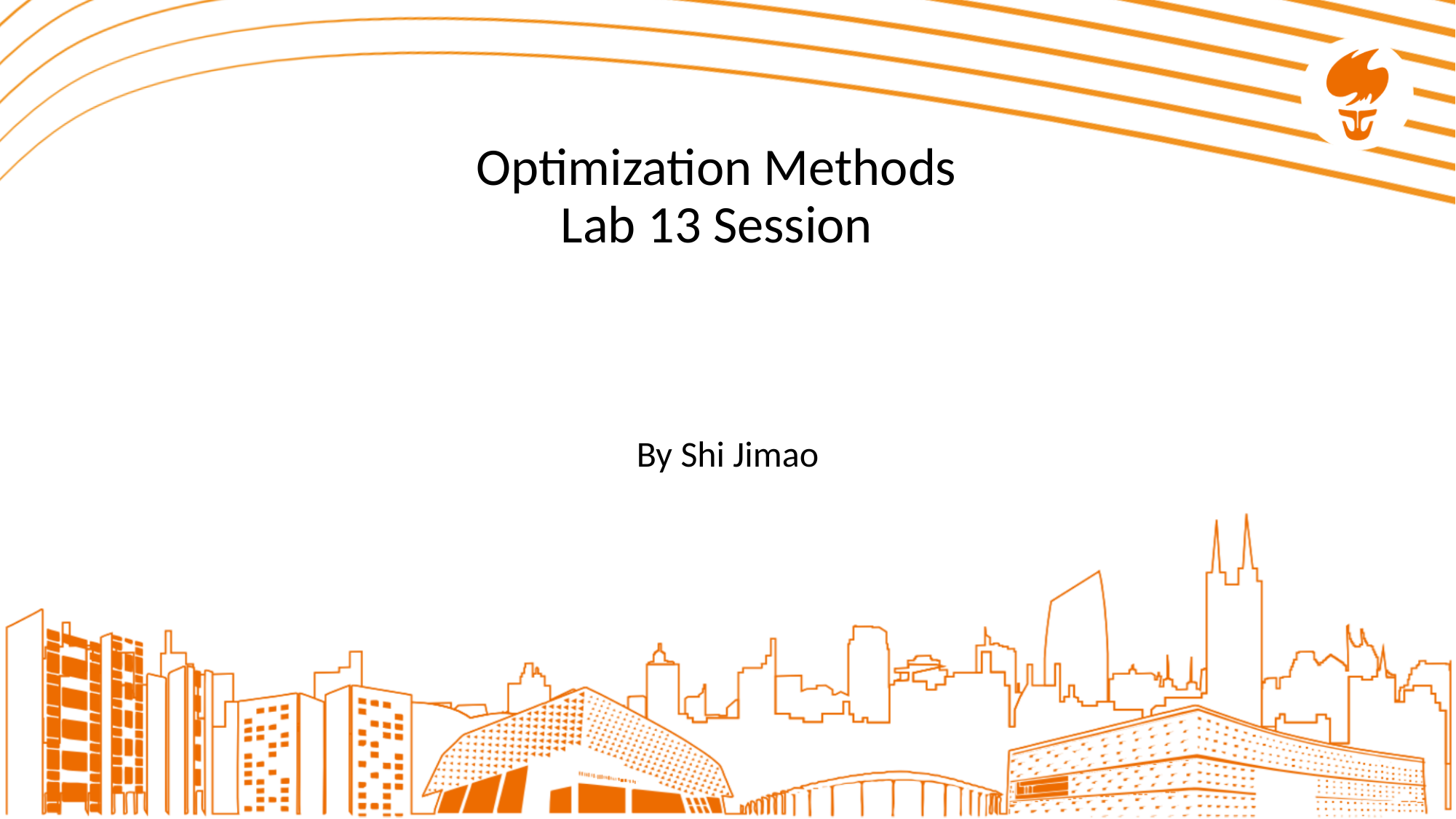

# Optimization Methods Lab 13 Session
By Shi Jimao